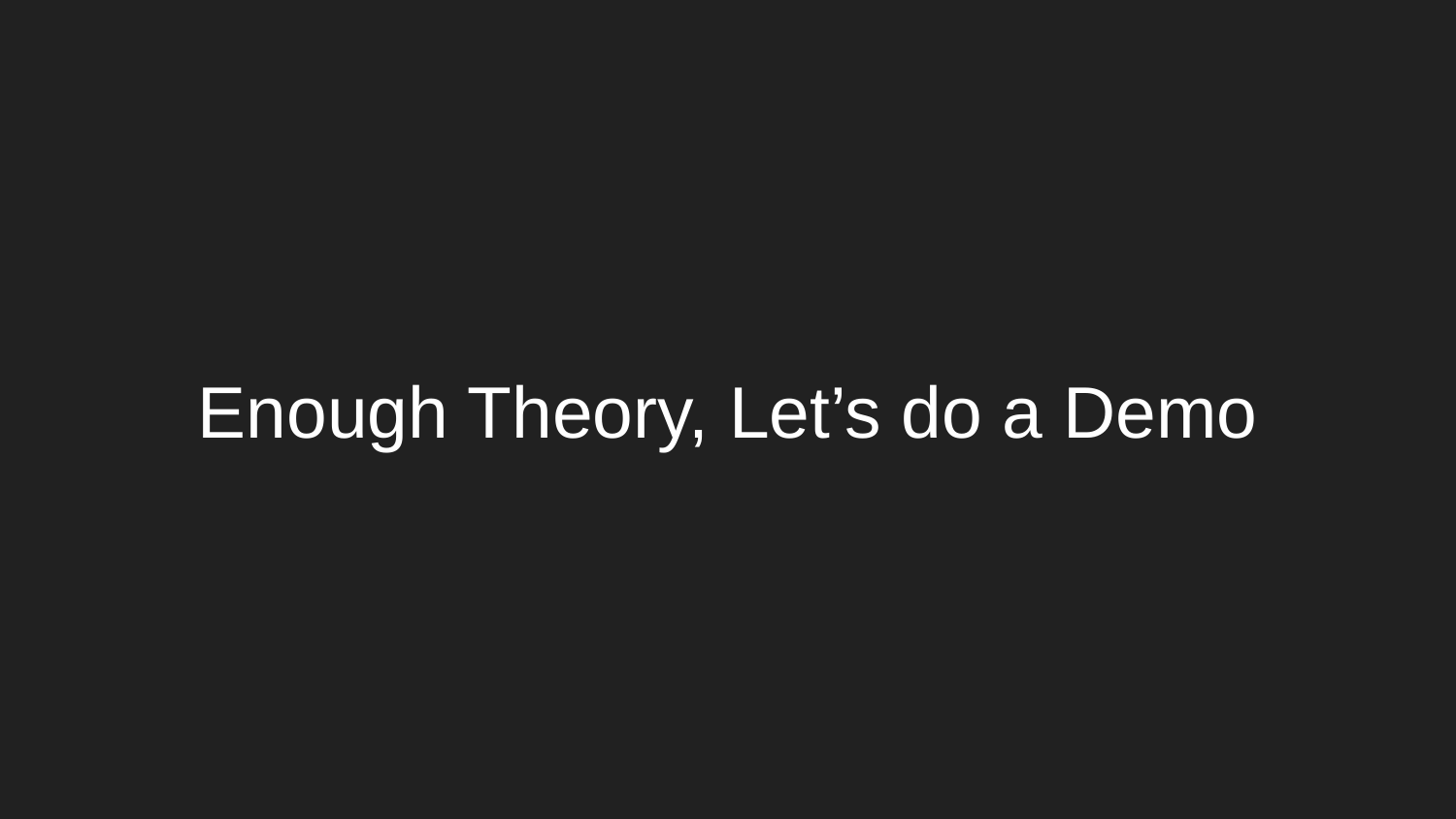

# Enough Theory, Let’s do a Demo